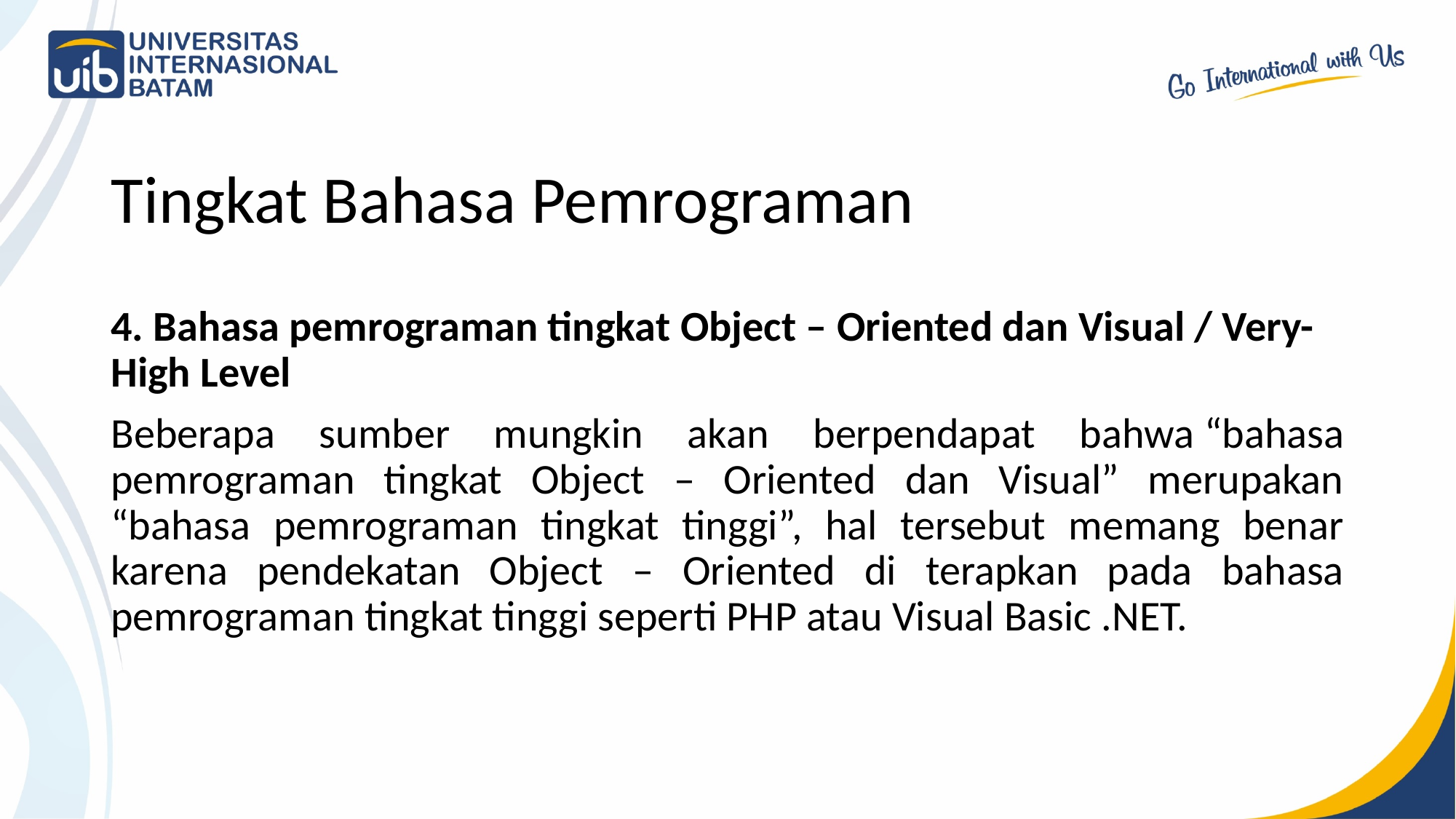

# Tingkat Bahasa Pemrograman
4. Bahasa pemrograman tingkat Object – Oriented dan Visual / Very-High Level
Beberapa sumber mungkin akan berpendapat bahwa “bahasa pemrograman tingkat Object – Oriented dan Visual” merupakan “bahasa pemrograman tingkat tinggi”, hal tersebut memang benar karena pendekatan Object – Oriented di terapkan pada bahasa pemrograman tingkat tinggi seperti PHP atau Visual Basic .NET.